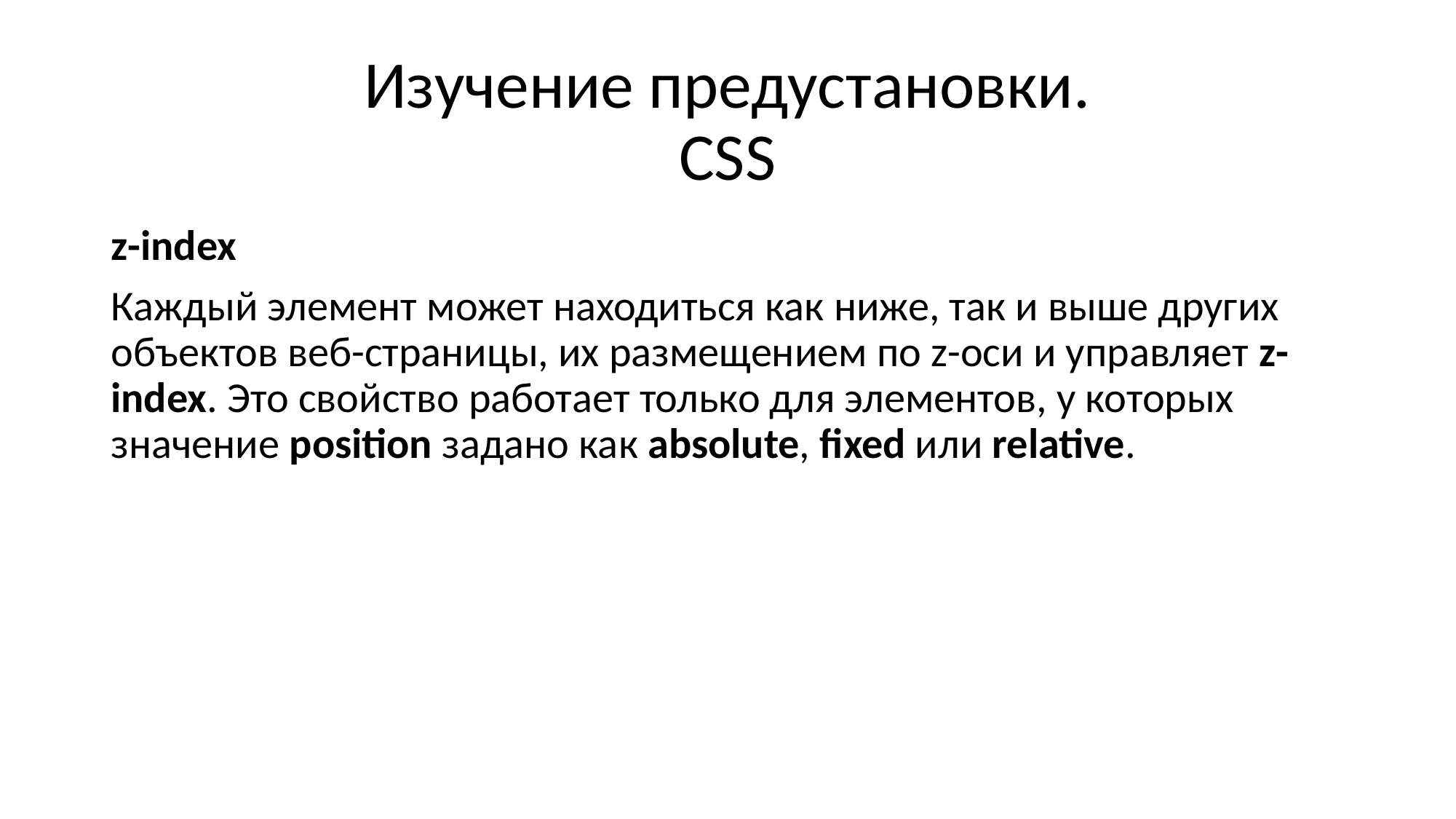

# Изучение предустановки. CSS
z-index
Каждый элемент может находиться как ниже, так и выше других объектов веб-страницы, их размещением по z-оси и управляет z-index. Это свойство работает только для элементов, у которых значение position задано как absolute, fixed или relative.